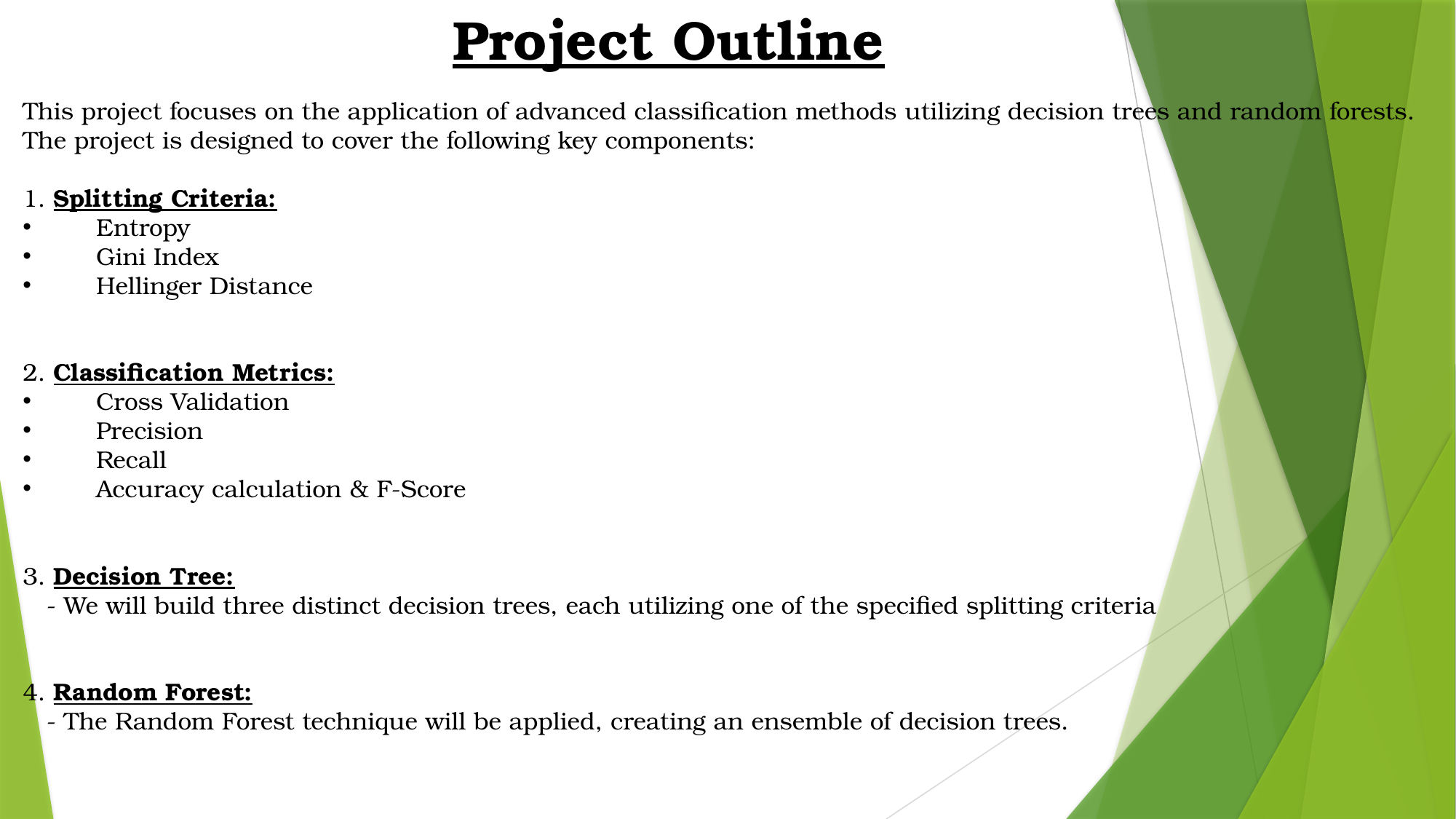

Project Outline
This project focuses on the application of advanced classification methods utilizing decision trees and random forests. The project is designed to cover the following key components:

1. Splitting Criteria:
     Entropy
     Gini Index
     Hellinger Distance

2. Classification Metrics:
     Cross Validation
     Precision
     Recall
     Accuracy calculation & F-Score

3. Decision Tree:
   - We will build three distinct decision trees, each utilizing one of the specified splitting criteria

4. Random Forest:
   - The Random Forest technique will be applied, creating an ensemble of decision trees.